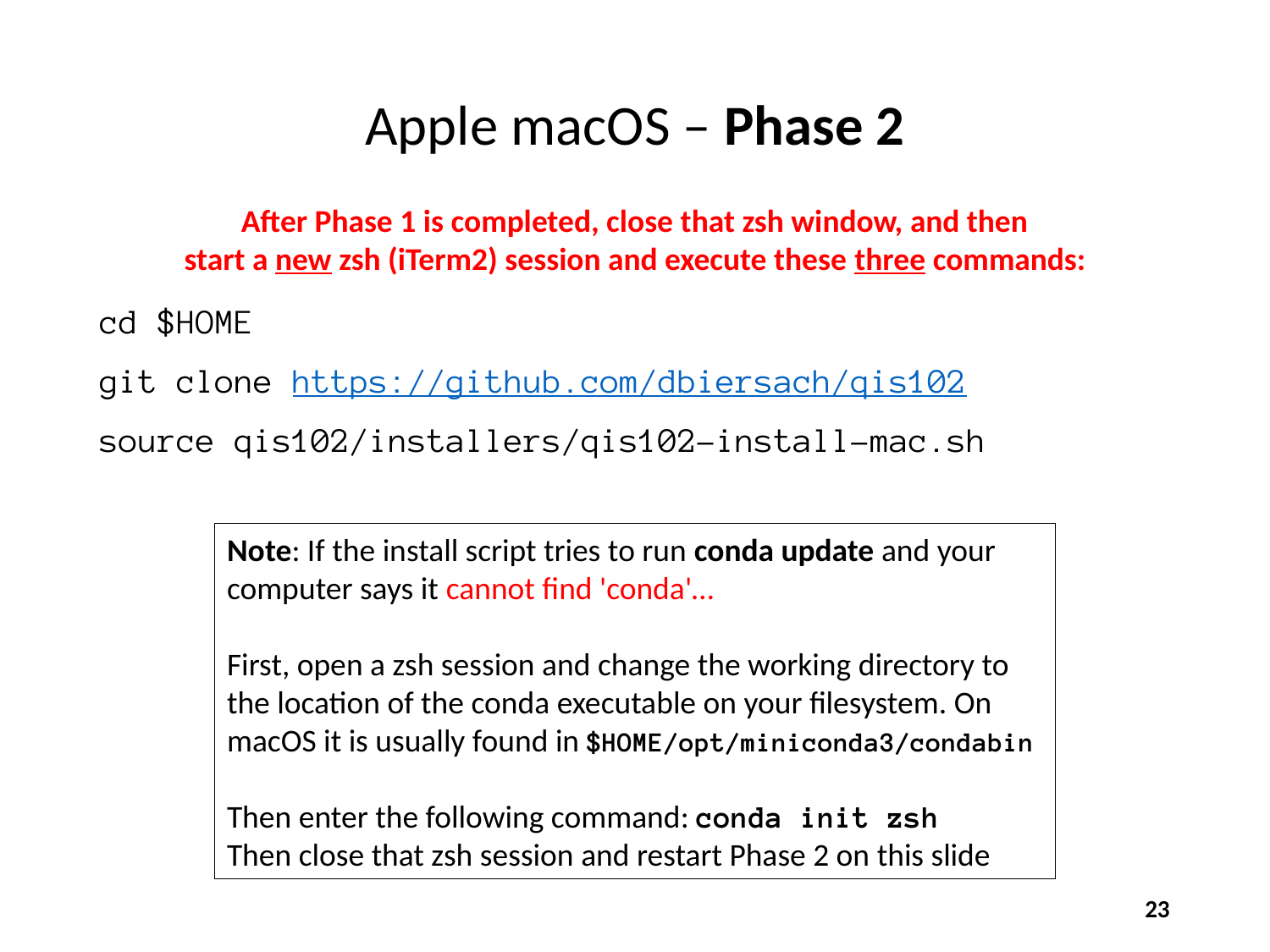

# Apple macOS – Phase 2
After Phase 1 is completed, close that zsh window, and then
start a new zsh (iTerm2) session and execute these three commands:
cd $HOME
git clone https://github.com/dbiersach/qis102
source qis102/installers/qis102-install-mac.sh
Note: If the install script tries to run conda update and your computer says it cannot find 'conda'…

First, open a zsh session and change the working directory to the location of the conda executable on your filesystem. On macOS it is usually found in $HOME/opt/miniconda3/condabin

Then enter the following command: conda init zsh
Then close that zsh session and restart Phase 2 on this slide
23